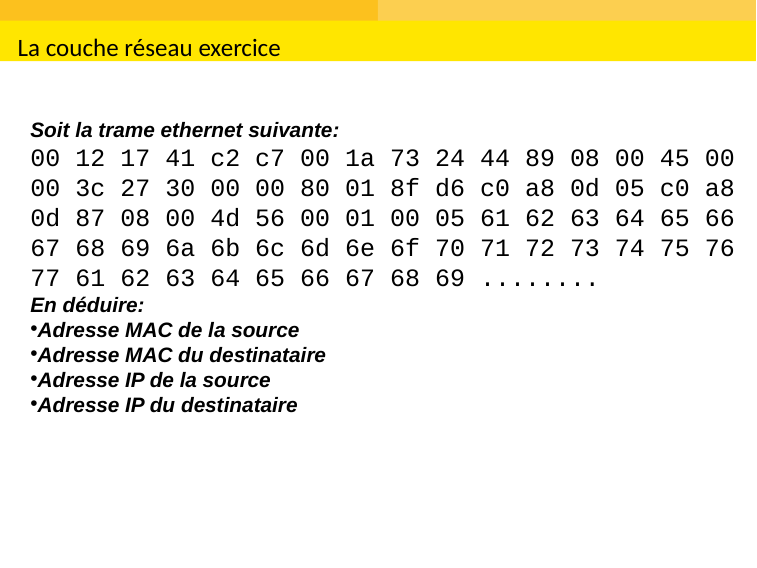

La couche réseau exercice

Soit la trame ethernet suivante:
00 12 17 41 c2 c7 00 1a 73 24 44 89 08 00 45 00
00 3c 27 30 00 00 80 01 8f d6 c0 a8 0d 05 c0 a8
0d 87 08 00 4d 56 00 01 00 05 61 62 63 64 65 66
67 68 69 6a 6b 6c 6d 6e 6f 70 71 72 73 74 75 76
77 61 62 63 64 65 66 67 68 69 ........
En déduire:
Adresse MAC de la source
Adresse MAC du destinataire
Adresse IP de la source
Adresse IP du destinataire